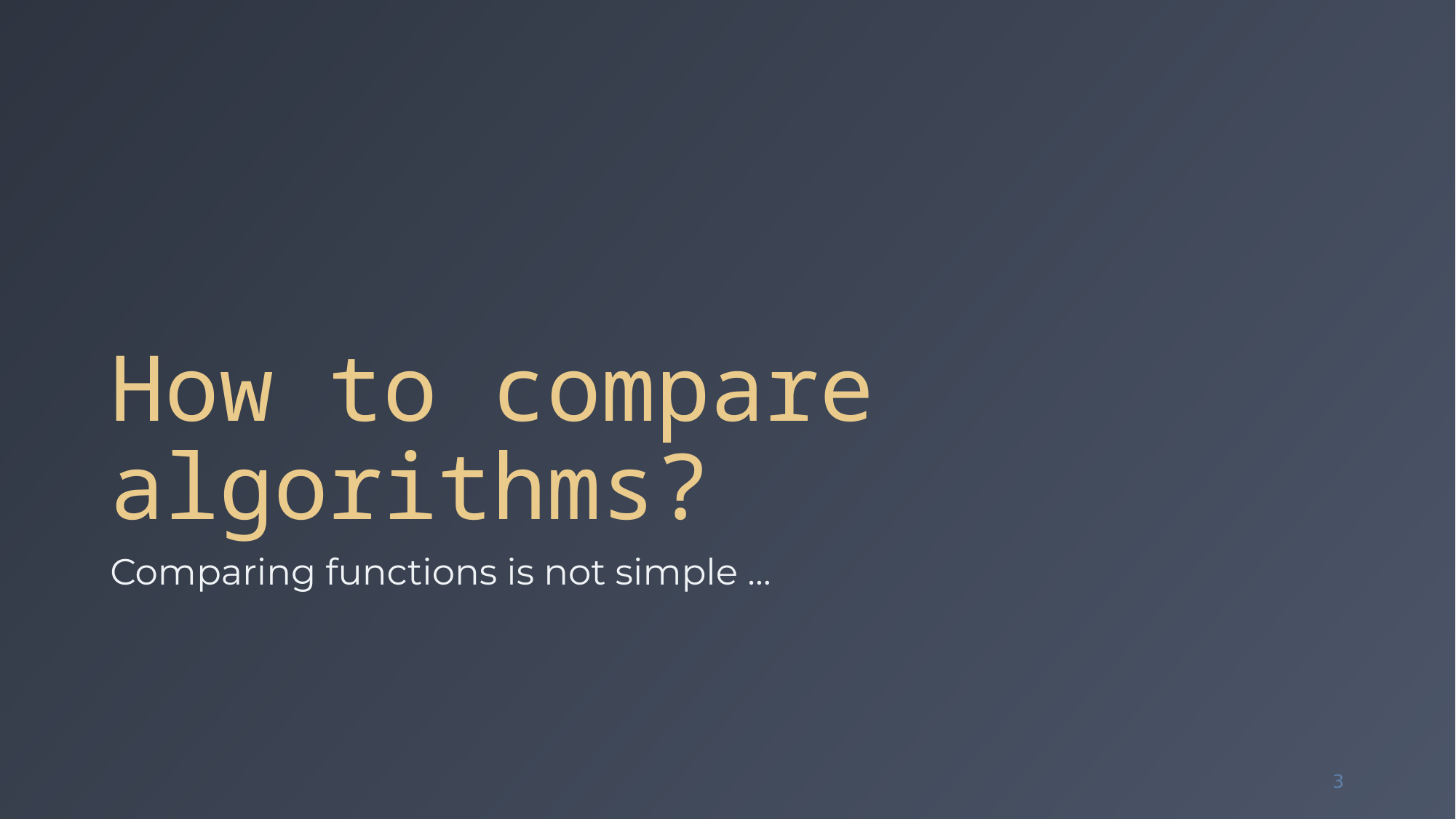

# How to compare algorithms?
Comparing functions is not simple …
3